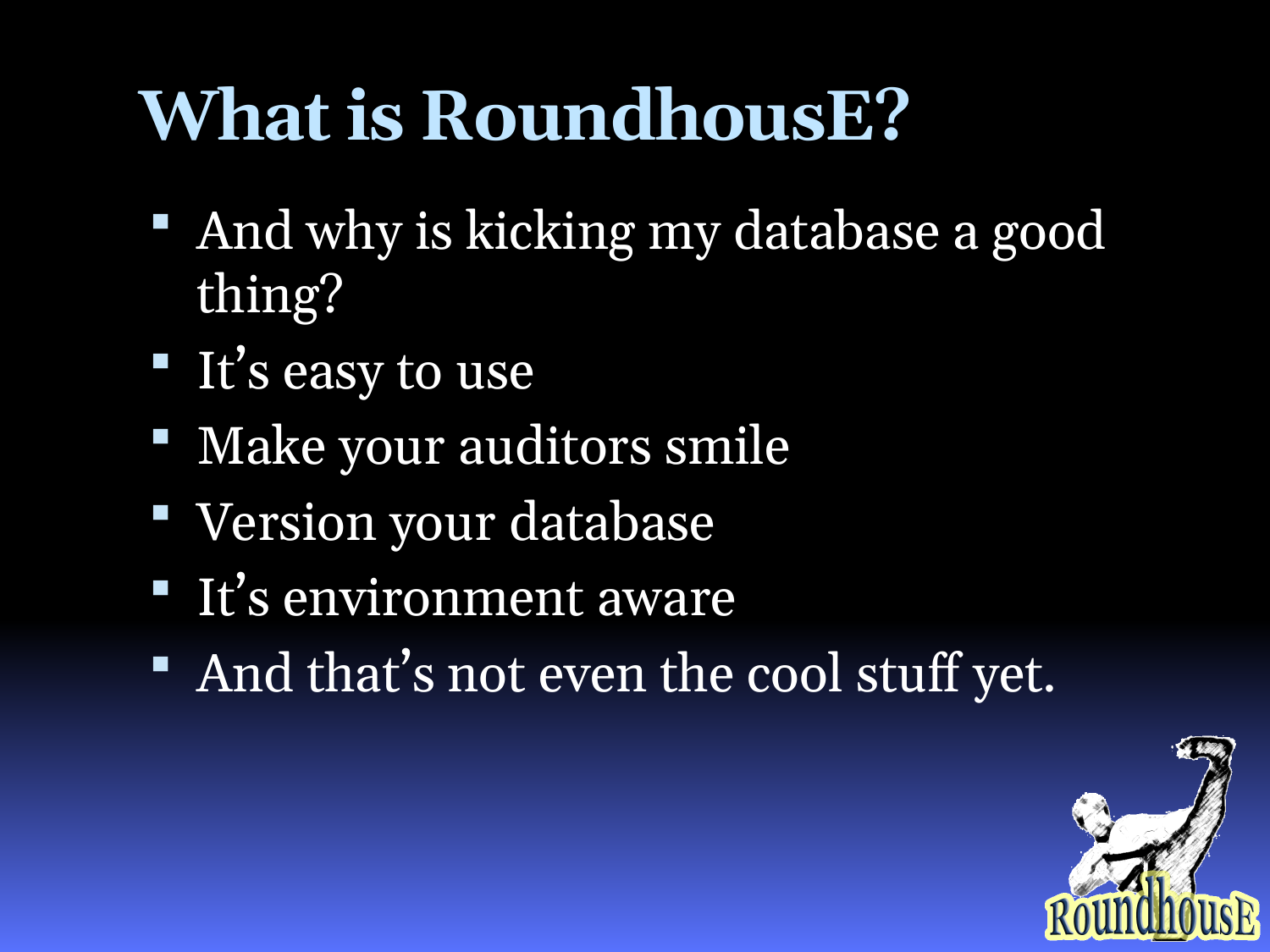

# What is RoundhousE?
And why is kicking my database a good thing?
It’s easy to use
Make your auditors smile
Version your database
It’s environment aware
And that’s not even the cool stuff yet.